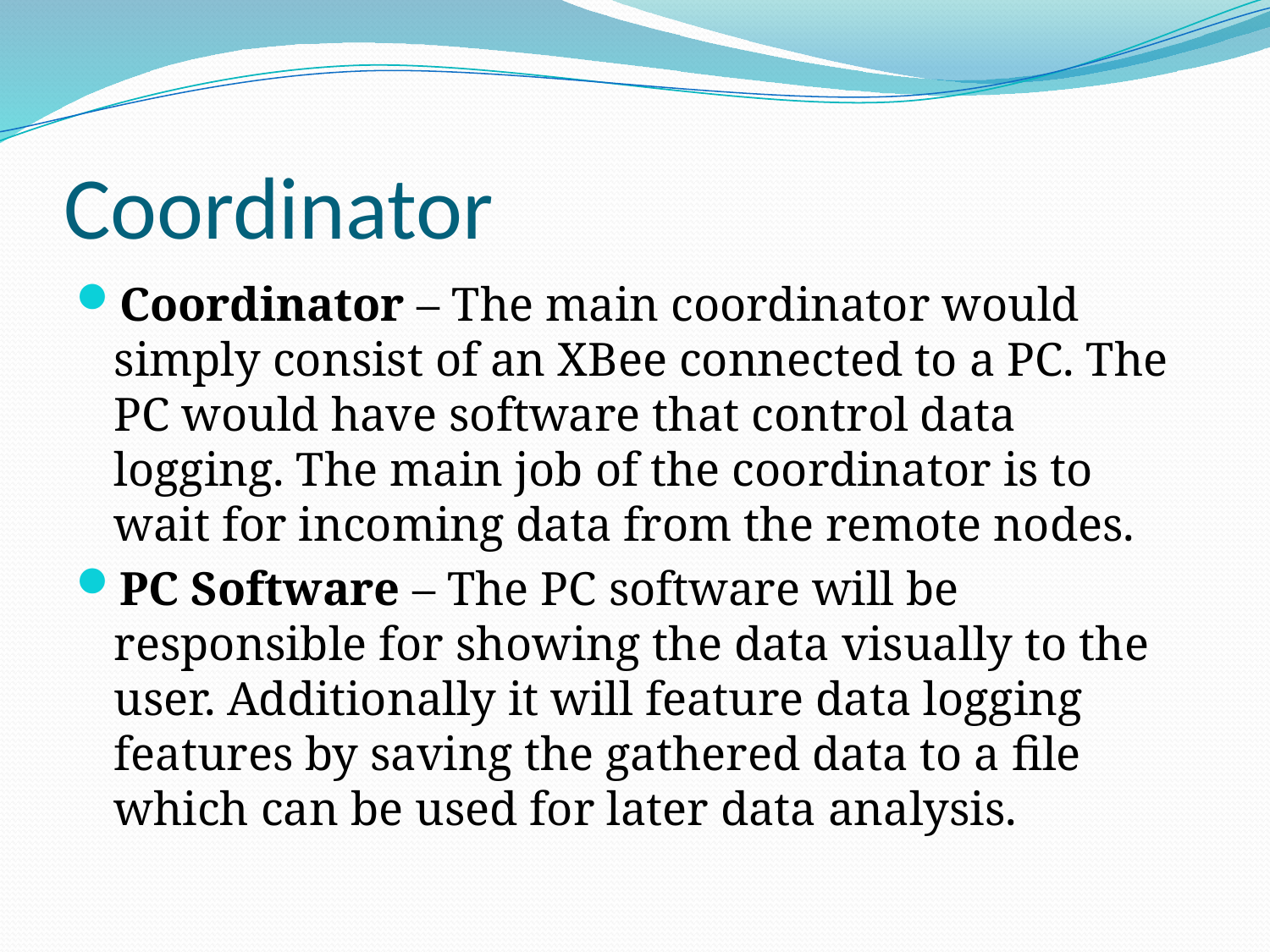

# Coordinator
Coordinator – The main coordinator would simply consist of an XBee connected to a PC. The PC would have software that control data logging. The main job of the coordinator is to wait for incoming data from the remote nodes.
PC Software – The PC software will be responsible for showing the data visually to the user. Additionally it will feature data logging features by saving the gathered data to a file which can be used for later data analysis.